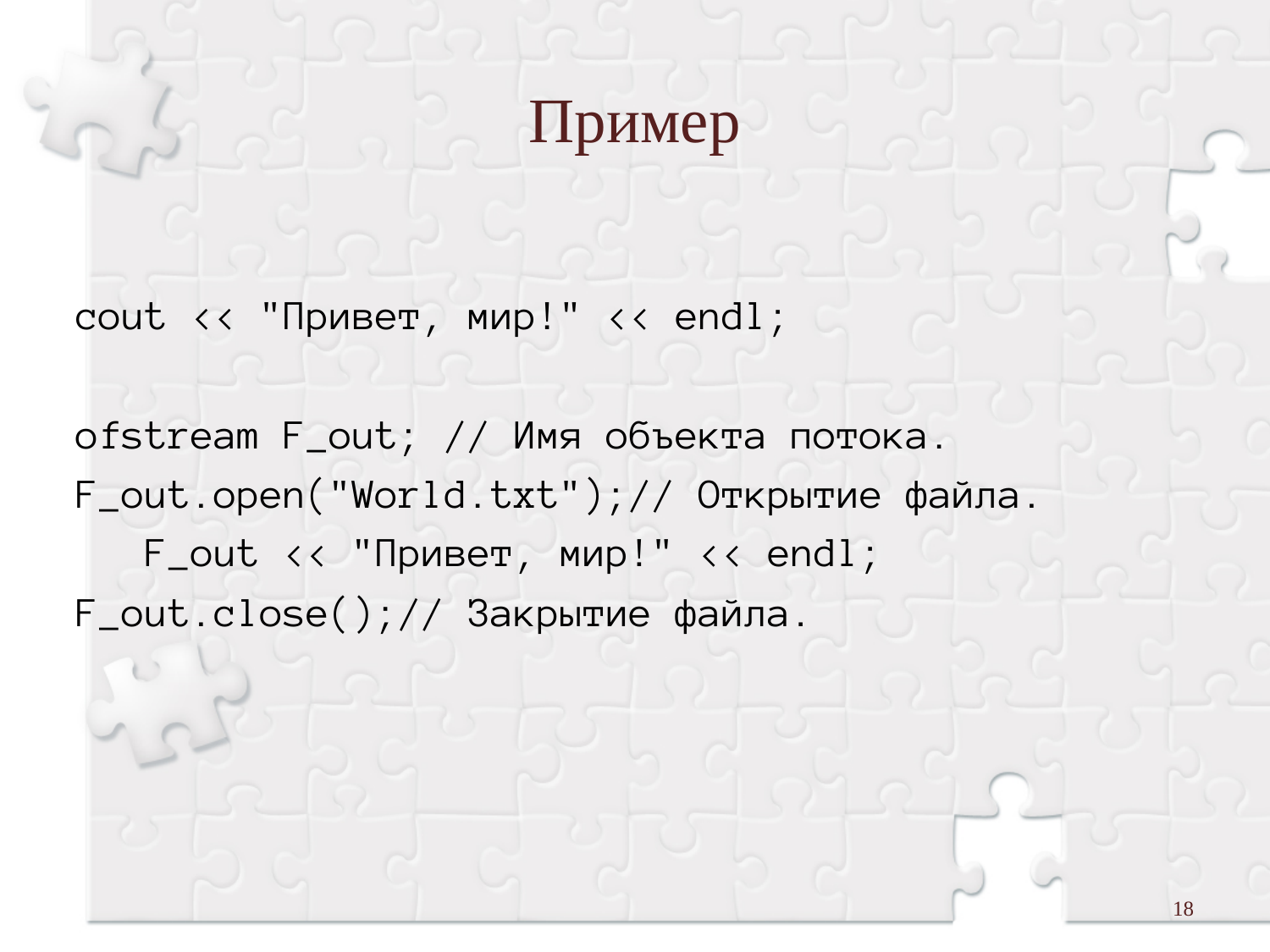

# Пример

cout << "Привет, мир!" << endl;

ofstream F_out; // Имя объекта потока.
F_out.open("World.txt");// Открытие файла.
   F_out << "Привет, мир!" << endl;
F_out.close();// Закрытие файла.
18